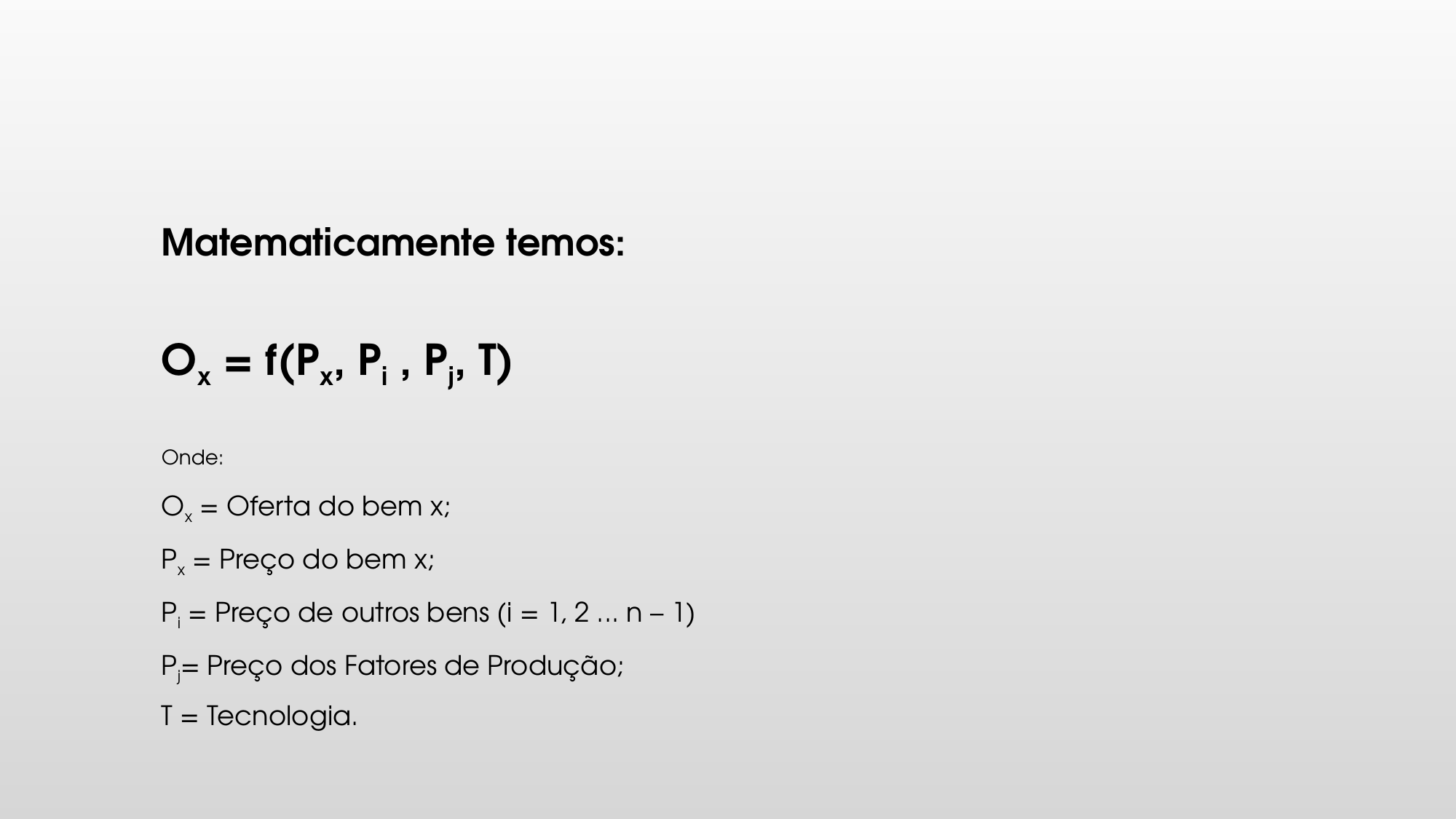

#
Matematicamente temos:

			Ox = f(Px, Pi , Pj, T)

Onde:
Ox = Oferta do bem x;
Px = Preço do bem x;
Pi = Preço de outros bens (i = 1, 2 ... n – 1)
Pj= Preço dos Fatores de Produção;
T = Tecnologia.